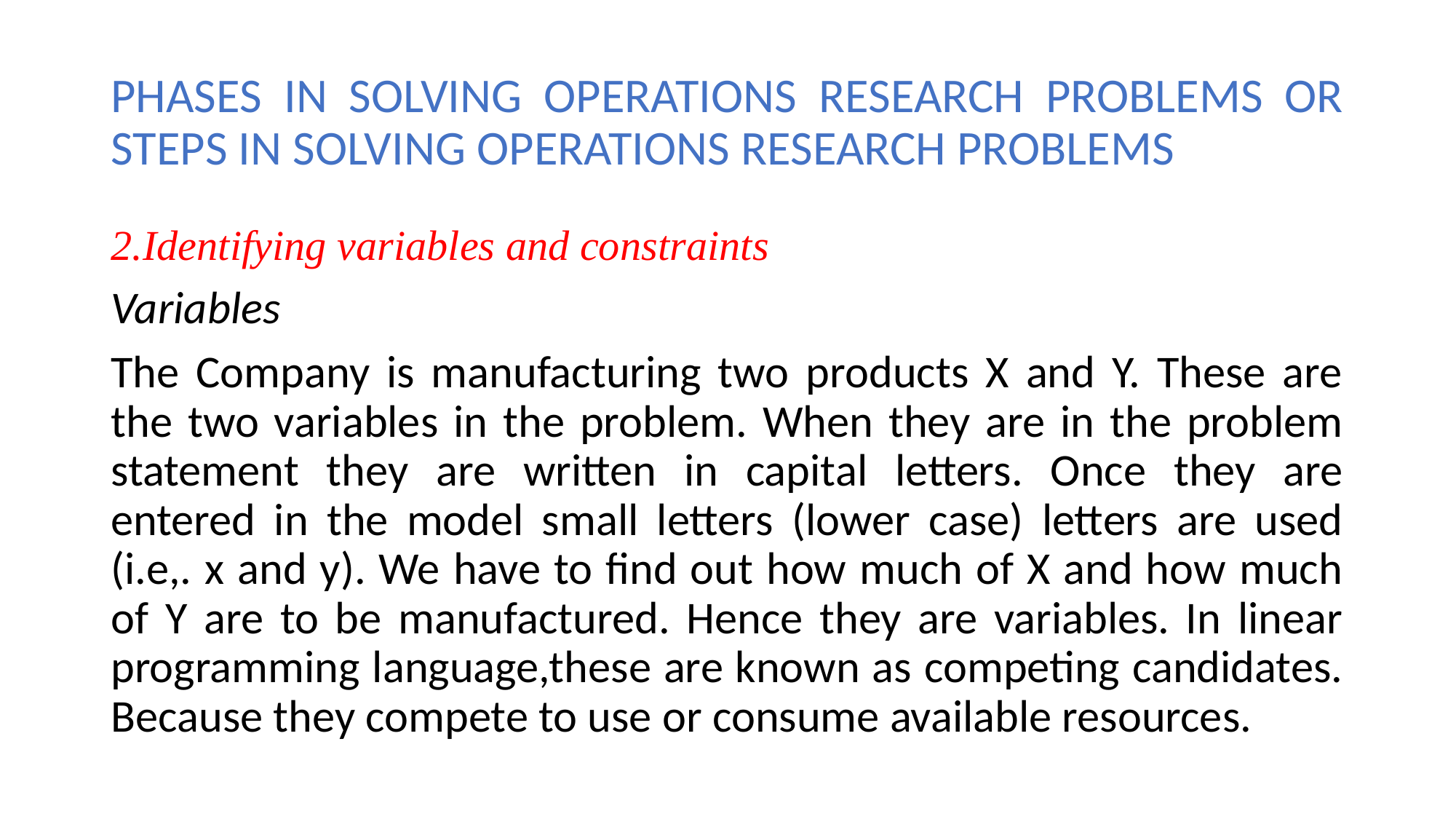

# PHASES IN SOLVING OPERATIONS RESEARCH PROBLEMS OR STEPS IN SOLVING OPERATIONS RESEARCH PROBLEMS
2.Identifying variables and constraints
Variables
The Company is manufacturing two products X and Y. These are the two variables in the problem. When they are in the problem statement they are written in capital letters. Once they are entered in the model small letters (lower case) letters are used (i.e,. x and y). We have to find out how much of X and how much of Y are to be manufactured. Hence they are variables. In linear programming language,these are known as competing candidates. Because they compete to use or consume available resources.